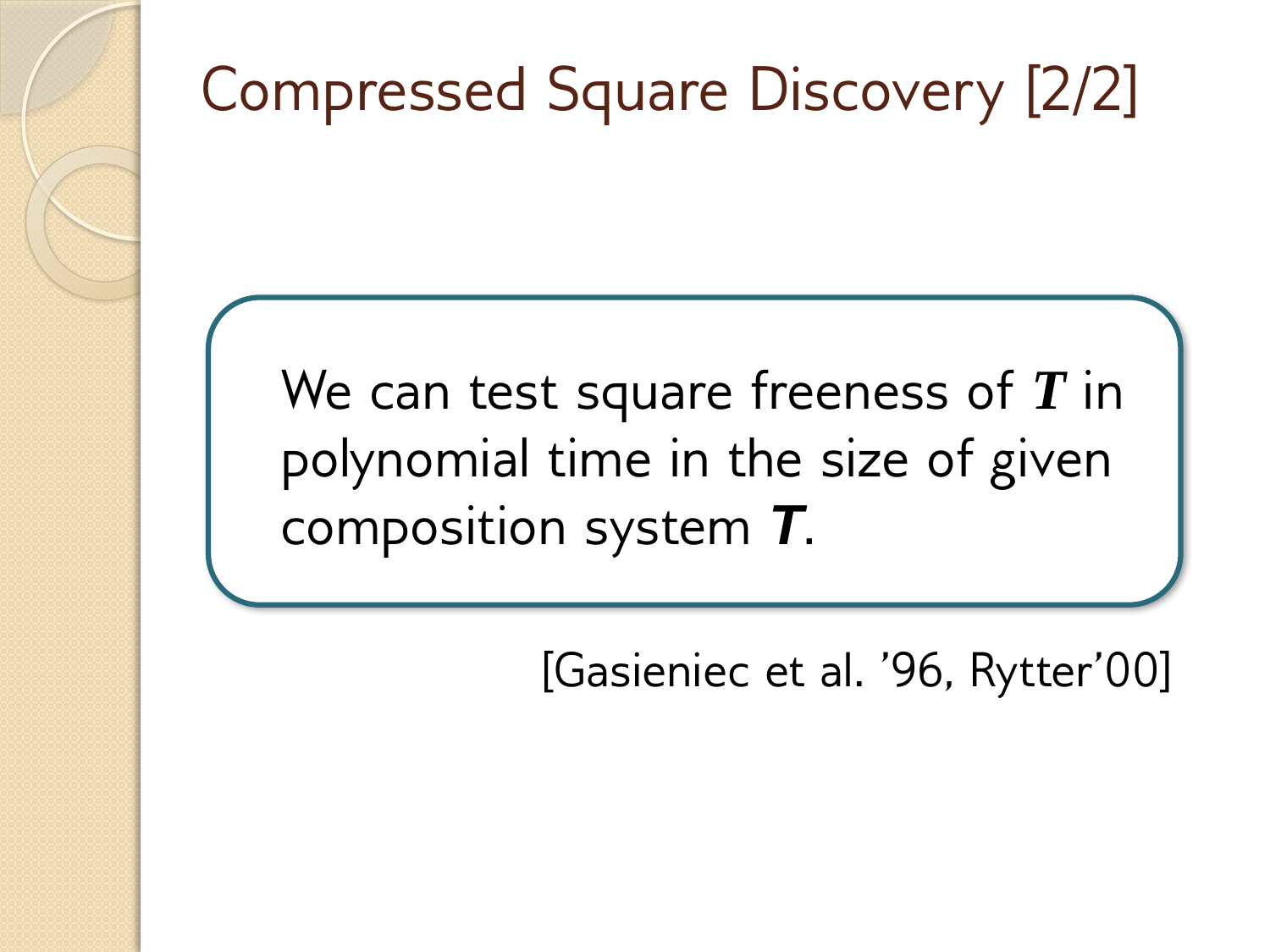

# Compressed Square Discovery [2/2]

We can test square freeness of T in polynomial time in the size of given composition system T.
[Gasieniec et al. ’96, Rytter’00]